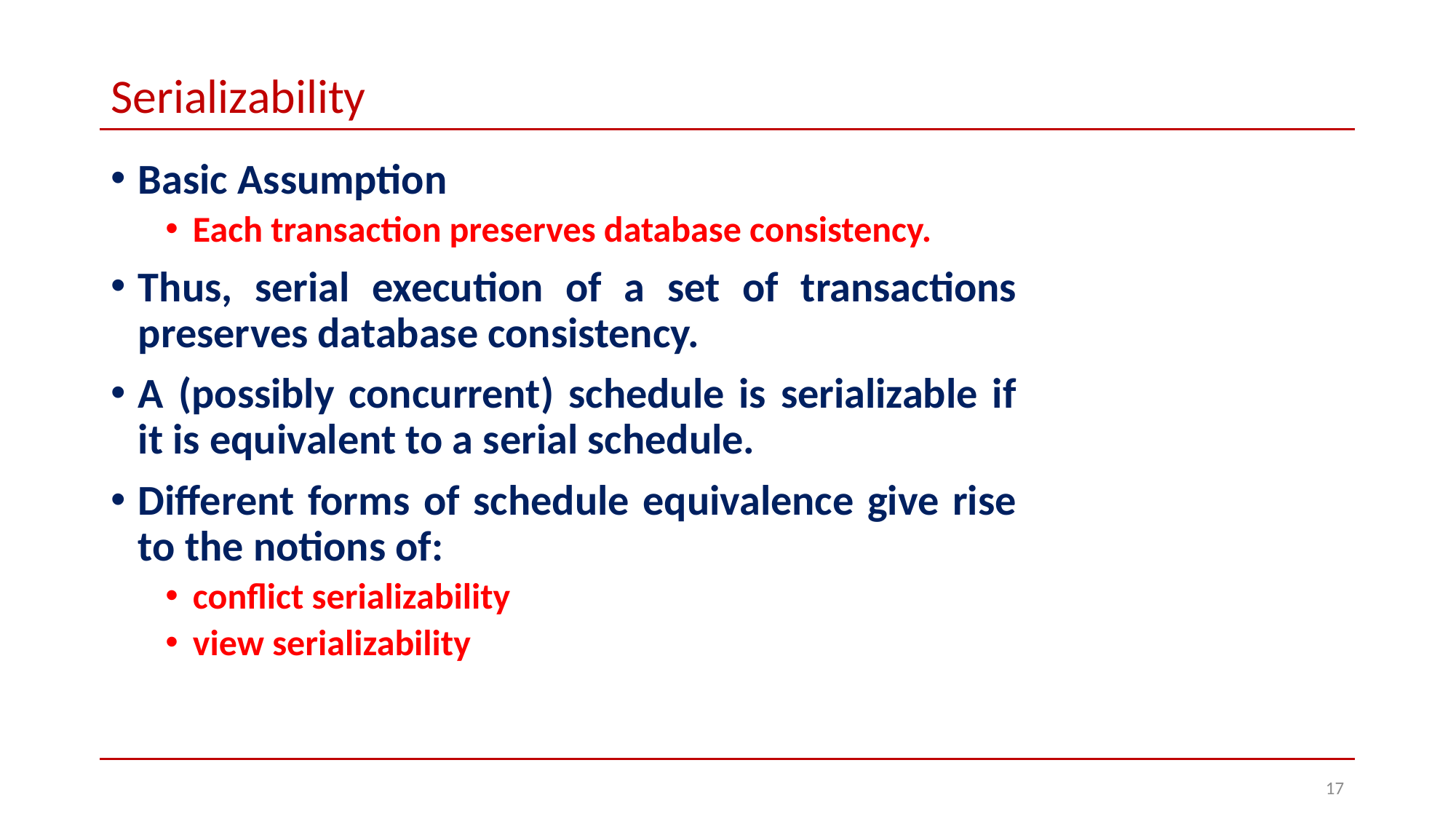

# Serializability
Basic Assumption
Each transaction preserves database consistency.
Thus, serial execution of a set of transactions preserves database consistency.
A (possibly concurrent) schedule is serializable if it is equivalent to a serial schedule.
Different forms of schedule equivalence give rise to the notions of:
conflict serializability
view serializability
17